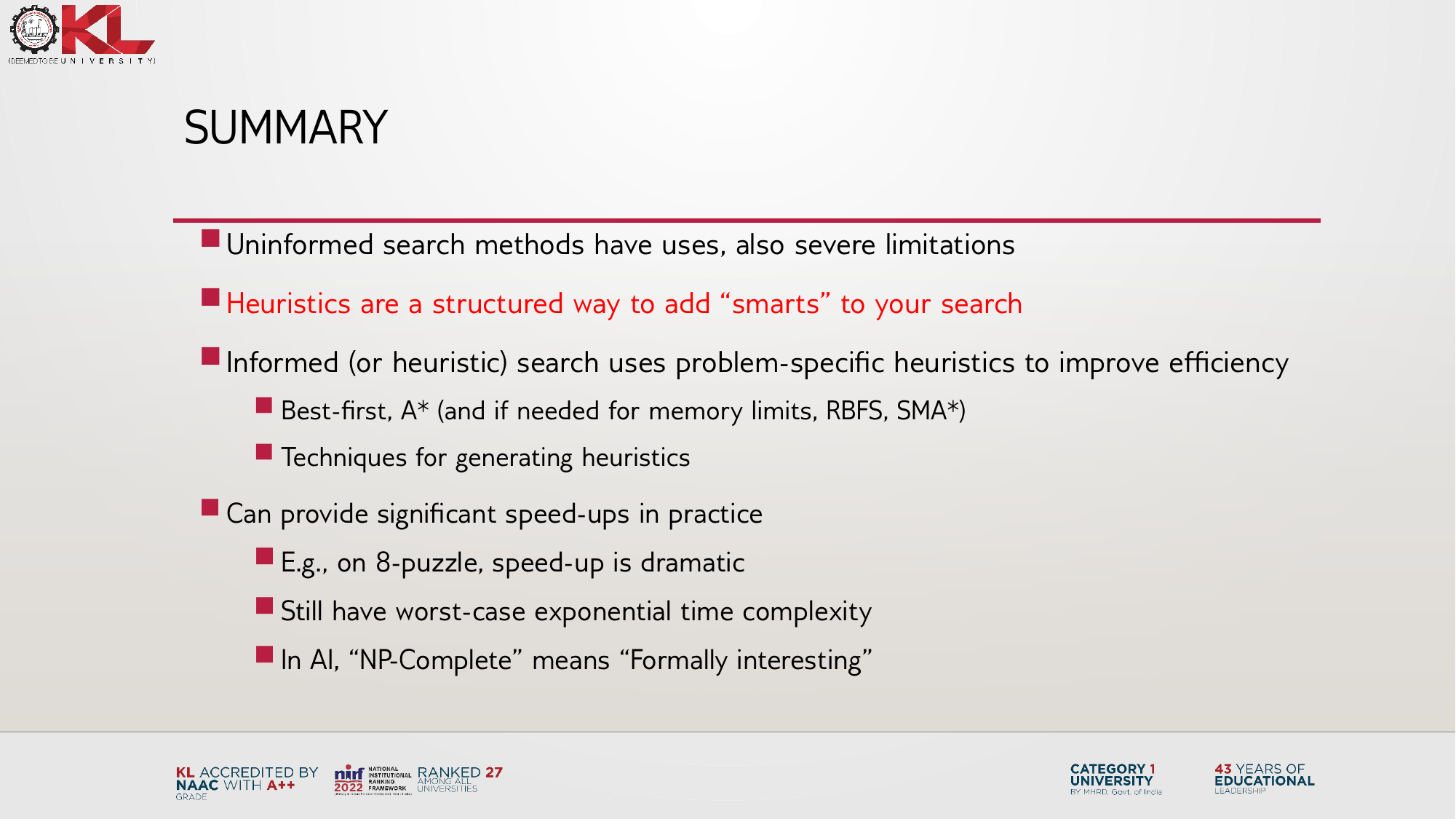

# Summary
Uninformed search methods have uses, also severe limitations
Heuristics are a structured way to add “smarts” to your search
Informed (or heuristic) search uses problem-specific heuristics to improve efficiency
Best-first, A* (and if needed for memory limits, RBFS, SMA*)
Techniques for generating heuristics
Can provide significant speed-ups in practice
E.g., on 8-puzzle, speed-up is dramatic
Still have worst-case exponential time complexity
In AI, “NP-Complete” means “Formally interesting”